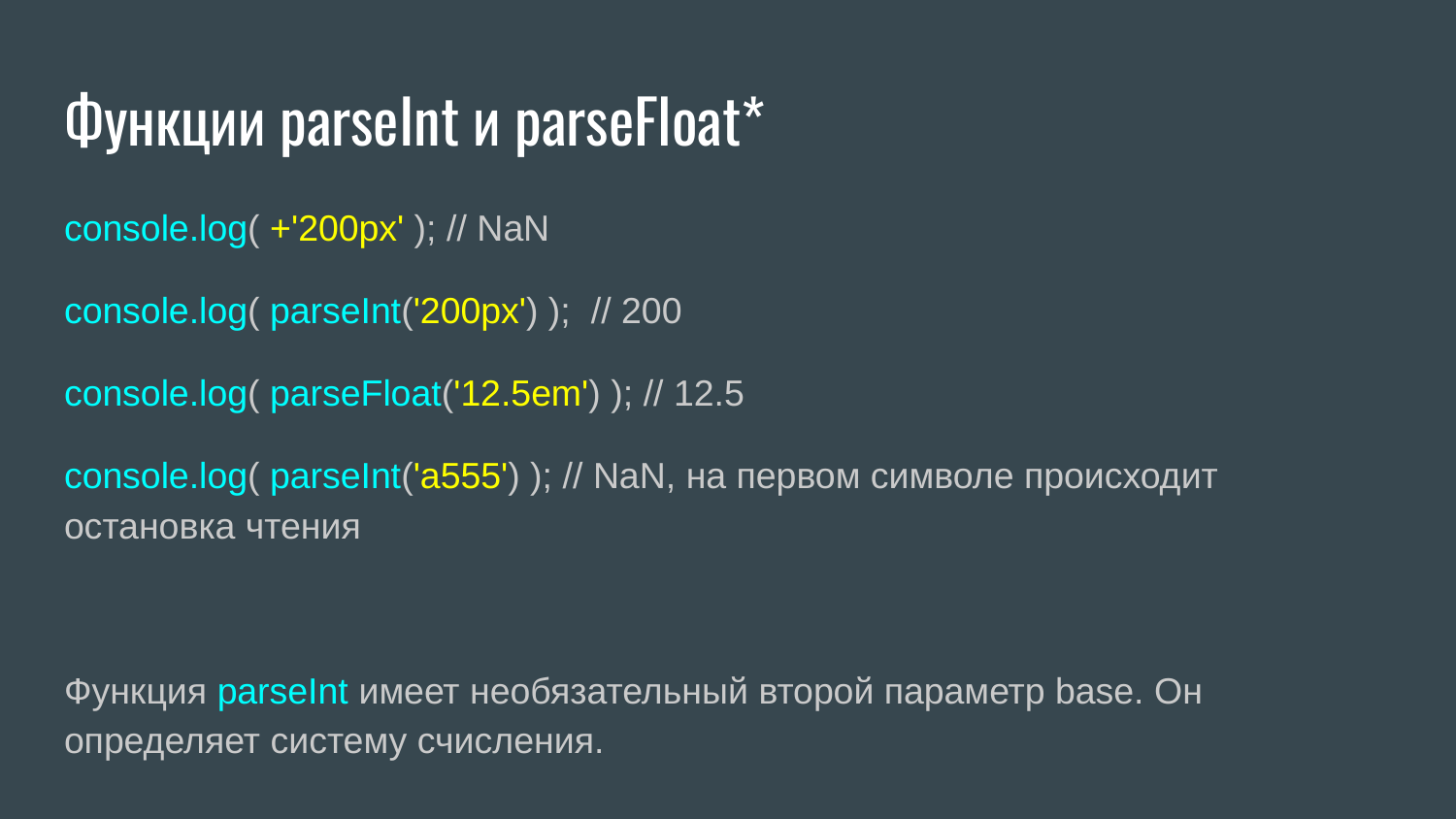

Функции parseInt и parseFloat*
console.log( +'200px' ); // NaN
console.log( parseInt('200px') );  // 200
console.log( parseFloat('12.5em') ); // 12.5
console.log( parseInt('a555') ); // NaN, на первом символе происходит остановка чтения

Функция parseInt имеет необязательный второй параметр base. Он определяет систему счисления.